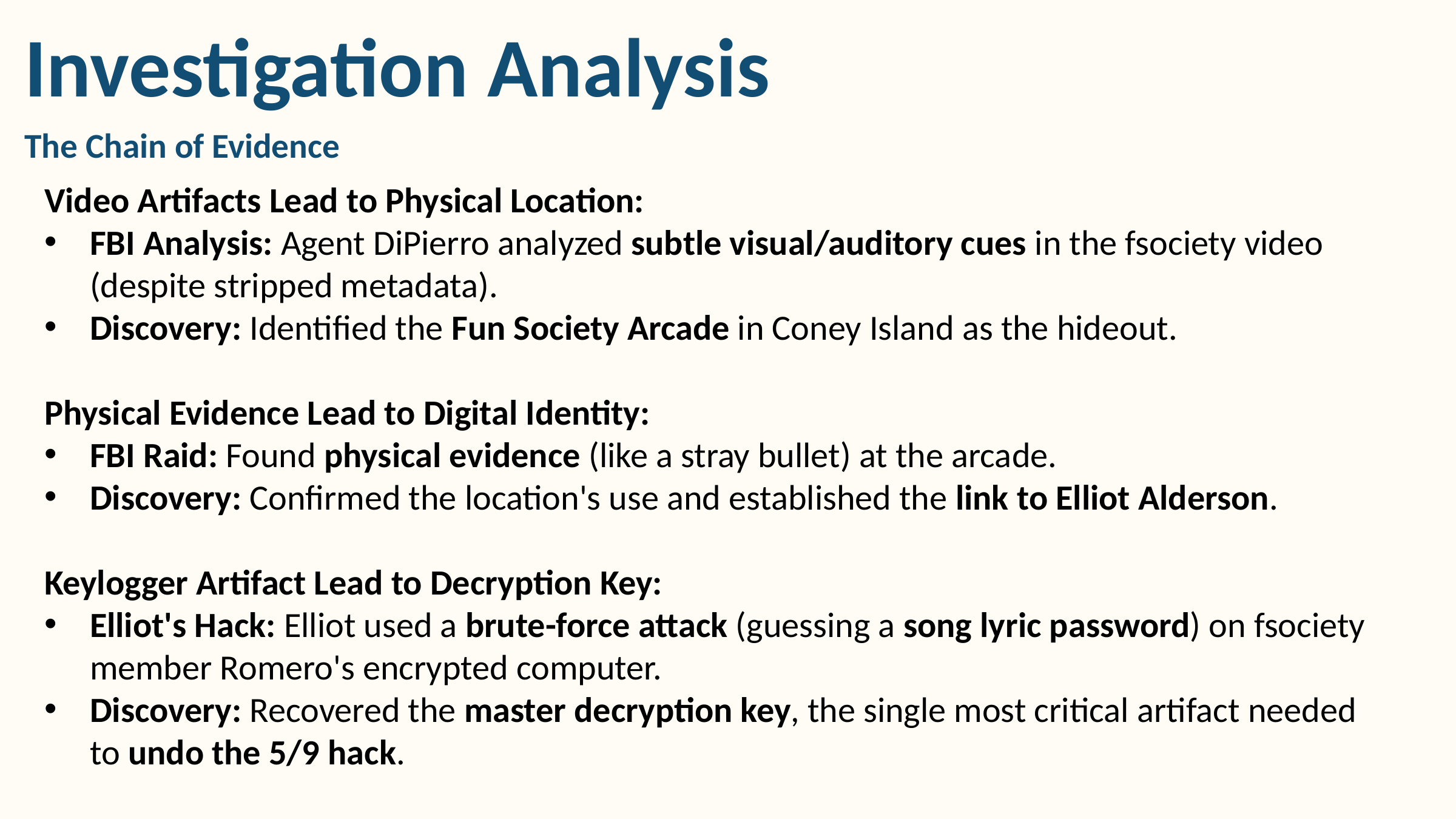

Investigation Analysis
The Chain of Evidence
Video Artifacts Lead to Physical Location:
FBI Analysis: Agent DiPierro analyzed subtle visual/auditory cues in the fsociety video (despite stripped metadata).
Discovery: Identified the Fun Society Arcade in Coney Island as the hideout.

Physical Evidence Lead to Digital Identity:
FBI Raid: Found physical evidence (like a stray bullet) at the arcade.
Discovery: Confirmed the location's use and established the link to Elliot Alderson.

Keylogger Artifact Lead to Decryption Key:
Elliot's Hack: Elliot used a brute-force attack (guessing a song lyric password) on fsociety member Romero's encrypted computer.
Discovery: Recovered the master decryption key, the single most critical artifact needed to undo the 5/9 hack.